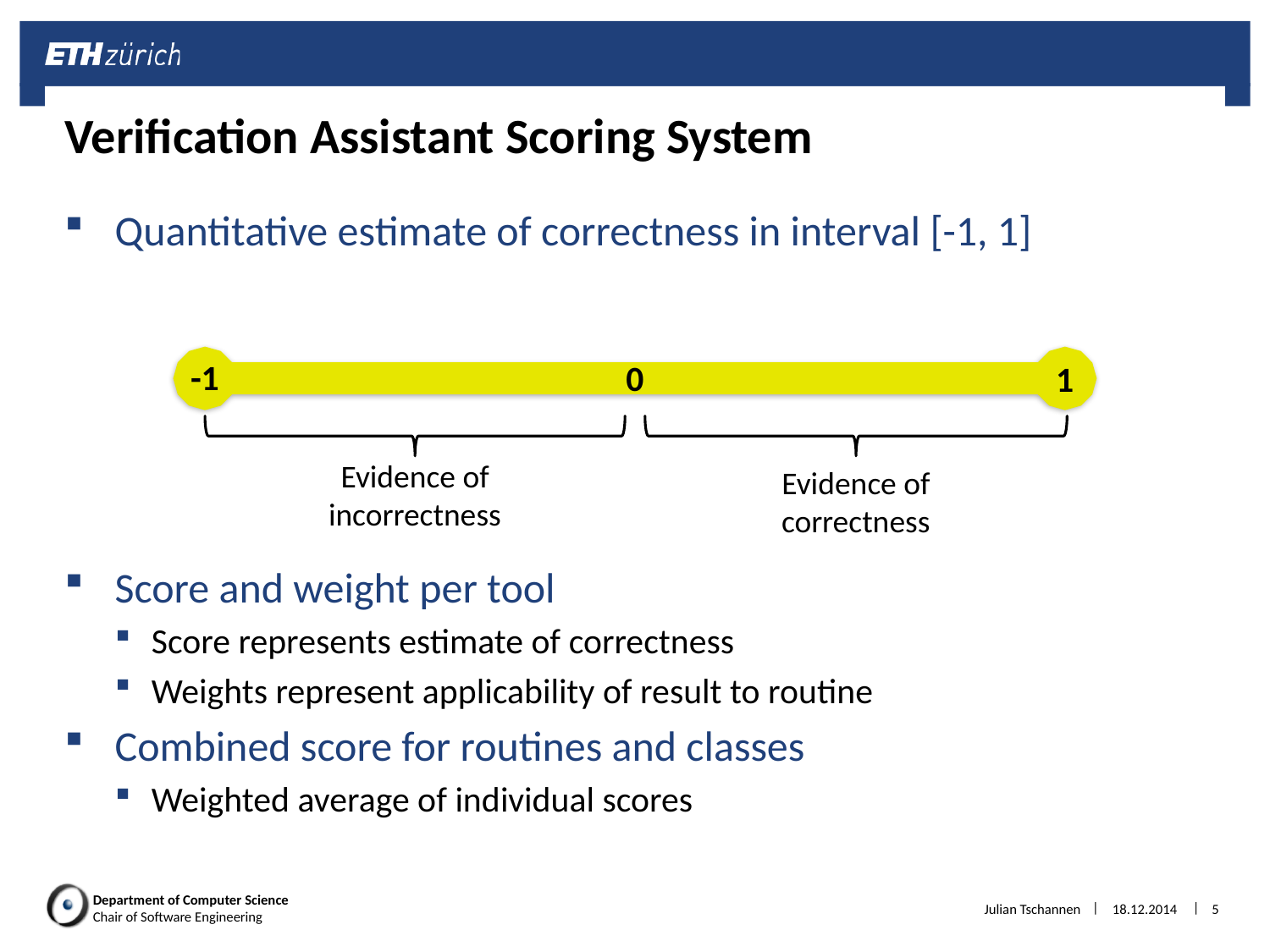

# Verification Assistant Scoring System
Quantitative estimate of correctness in interval [-1, 1]

Score and weight per tool
Score represents estimate of correctness
Weights represent applicability of result to routine
Combined score for routines and classes
Weighted average of individual scores

-1
0
1
Evidence of incorrectness
Evidence of correctness
Julian Tschannen
18.12.2014
5